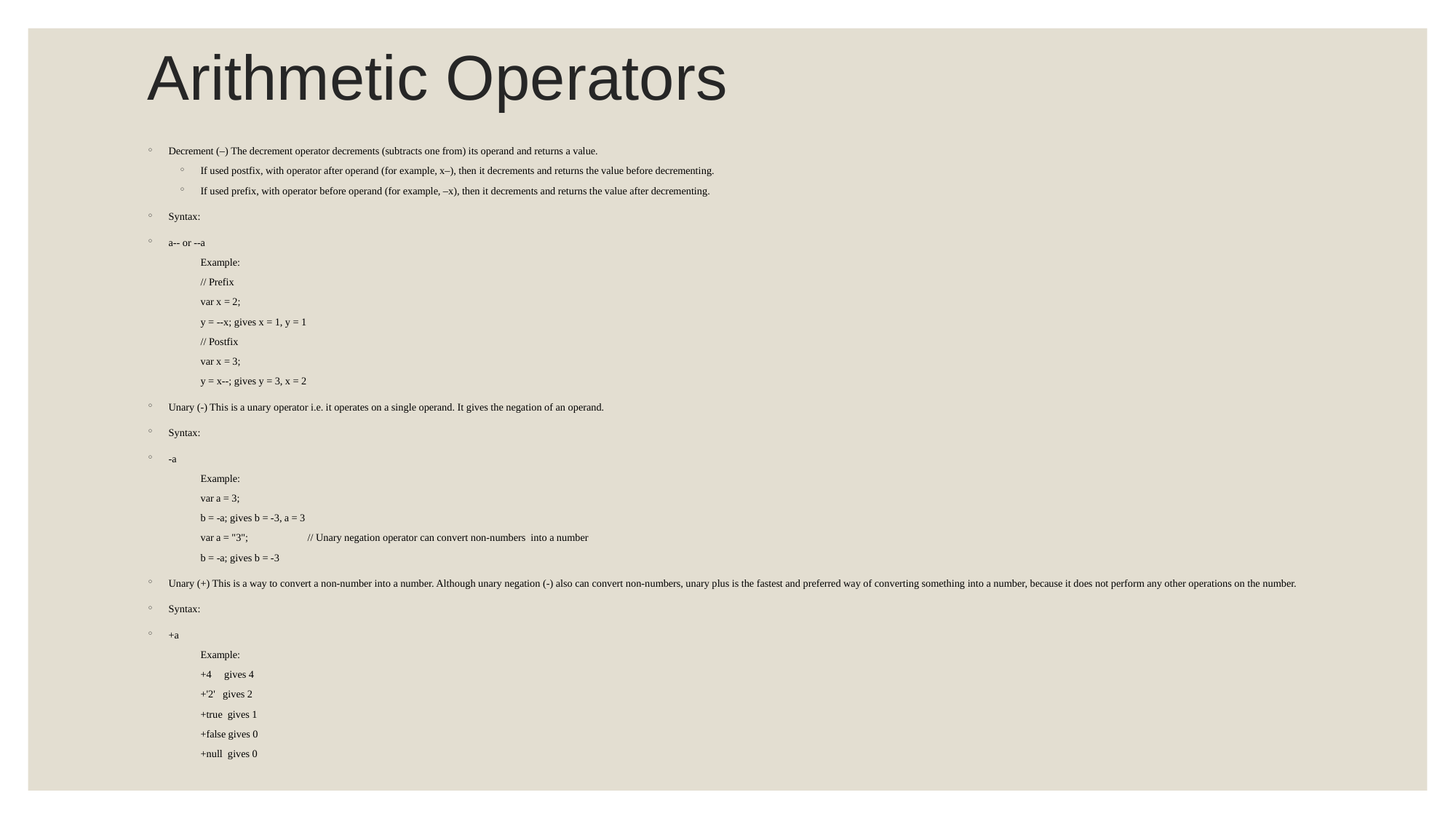

# Arithmetic Operators
Decrement (–) The decrement operator decrements (subtracts one from) its operand and returns a value.
If used postfix, with operator after operand (for example, x–), then it decrements and returns the value before decrementing.
If used prefix, with operator before operand (for example, –x), then it decrements and returns the value after decrementing.
Syntax:
a-- or --a
Example:
// Prefix
var x = 2;
y = --x; gives x = 1, y = 1
// Postfix
var x = 3;
y = x--; gives y = 3, x = 2
Unary (-) This is a unary operator i.e. it operates on a single operand. It gives the negation of an operand.
Syntax:
-a
Example:
var a = 3;
b = -a; gives b = -3, a = 3
var a = "3";	// Unary negation operator can convert non-numbers  into a number
b = -a; gives b = -3
Unary (+) This is a way to convert a non-number into a number. Although unary negation (-) also can convert non-numbers, unary plus is the fastest and preferred way of converting something into a number, because it does not perform any other operations on the number.
Syntax:
+a
Example:
+4     gives 4
+'2'   gives 2
+true  gives 1
+false gives 0
+null  gives 0